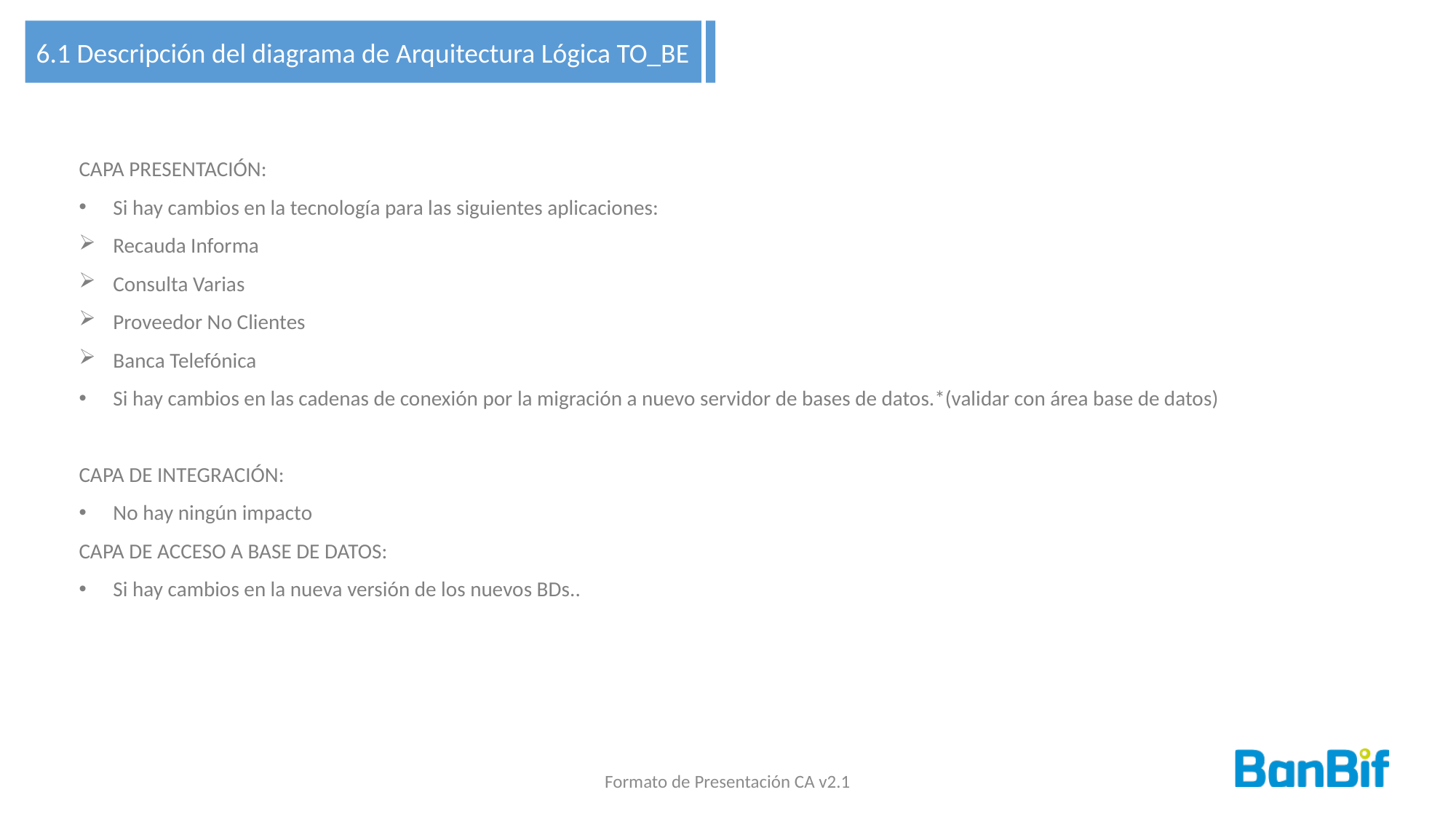

6.1 Descripción del diagrama de Arquitectura Lógica TO_BE
CAPA PRESENTACIÓN:
Si hay cambios en la tecnología para las siguientes aplicaciones:
Recauda Informa
Consulta Varias
Proveedor No Clientes
Banca Telefónica
Si hay cambios en las cadenas de conexión por la migración a nuevo servidor de bases de datos.*(validar con área base de datos)

CAPA DE INTEGRACIÓN:
No hay ningún impacto
CAPA DE ACCESO A BASE DE DATOS:
Si hay cambios en la nueva versión de los nuevos BDs..
Formato de Presentación CA v2.1